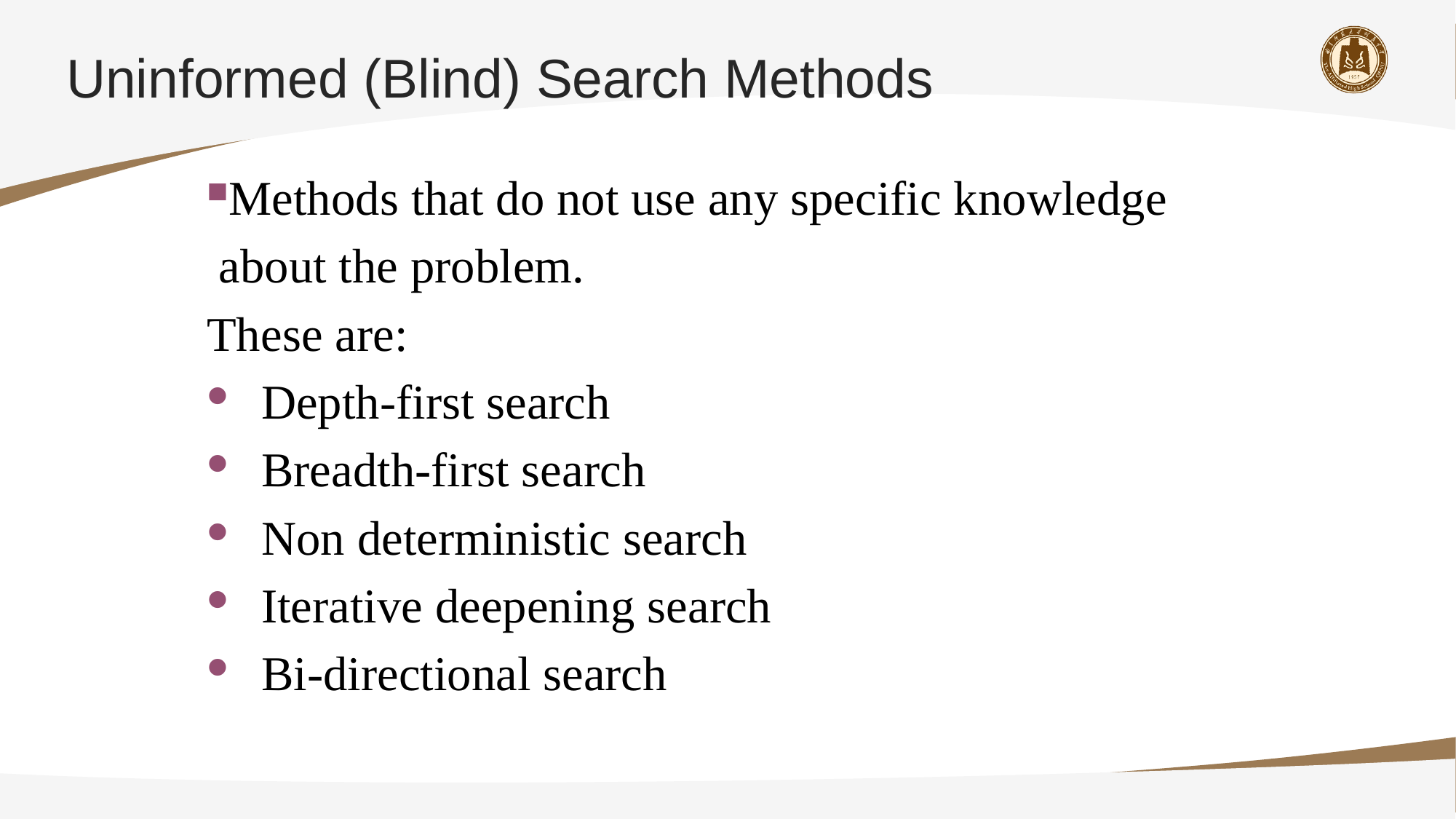

# Uninformed (Blind) Search Methods
Methods that do not use any specific knowledge
 about the problem.
These are:
Depth-first search
Breadth-first search
Non deterministic search
Iterative deepening search
Bi-directional search